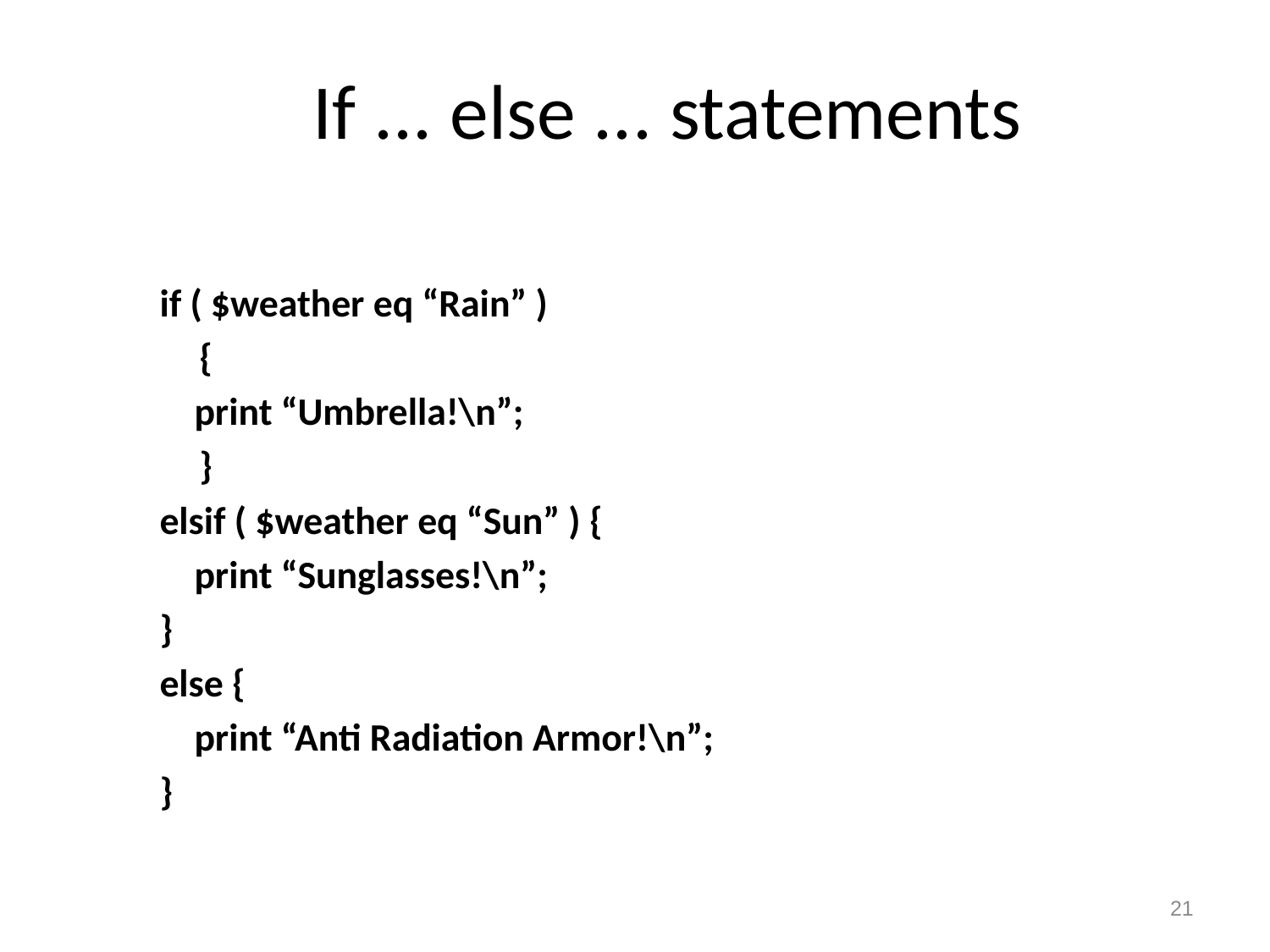

# If ... else ... statements

if ( $weather eq “Rain” )
	{
    print “Umbrella!\n”;
	}
elsif ( $weather eq “Sun” ) {
    print “Sunglasses!\n”;
}
else {
    print “Anti Radiation Armor!\n”;
}
21